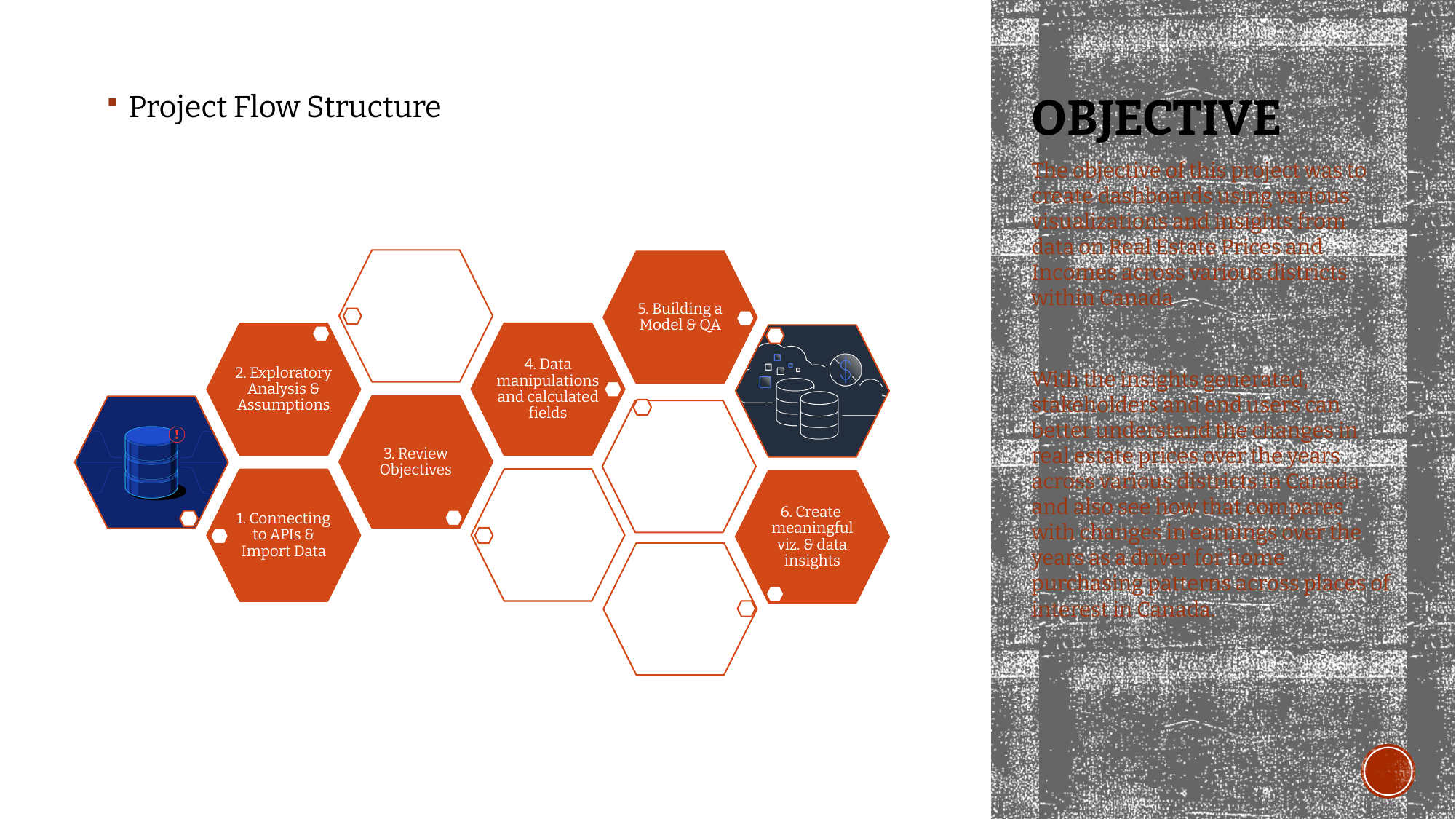

# Objective
Project Flow Structure
1. Connecting to APIs & Import Data
3. Review Objectives
2. Exploratory Analysis & Assumptions
4. Data manipulations and calculated fields
5. Building a Model & QA
6. Create  meaningful viz. & data insights
The objective of this project was to create dashboards using various visualizations and insights from data on Real Estate Prices and Incomes across various districts within Canada

With the insights generated, stakeholders and end users can better understand the changes in real estate prices over the years across various districts in Canada and also see how that compares with changes in earnings over the years as a driver for home purchasing patterns across places of interest in Canada.